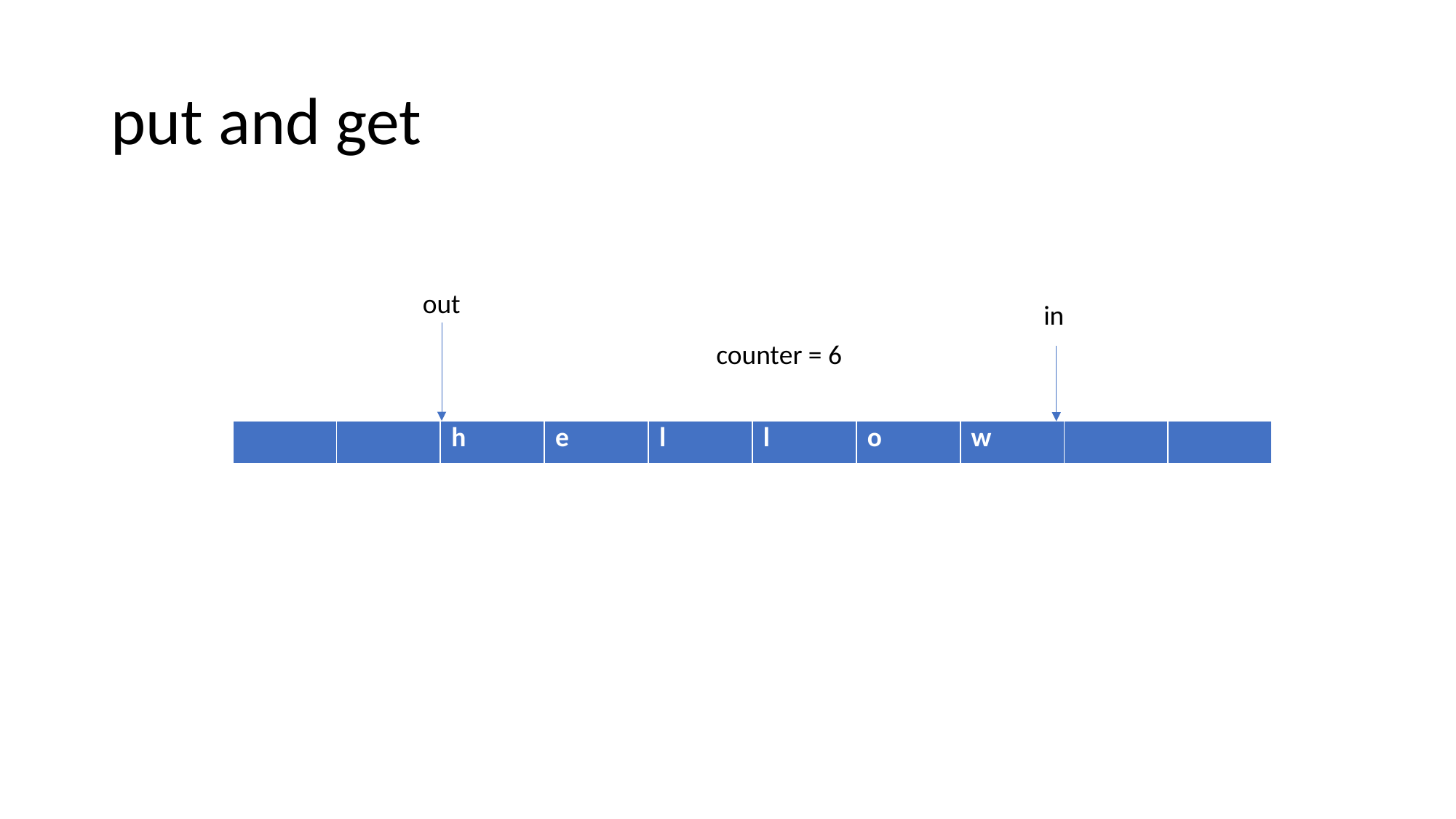

# put and get
out
in
counter = 6
|  |  | h | e | l | l | o | w |  |  |
| --- | --- | --- | --- | --- | --- | --- | --- | --- | --- |